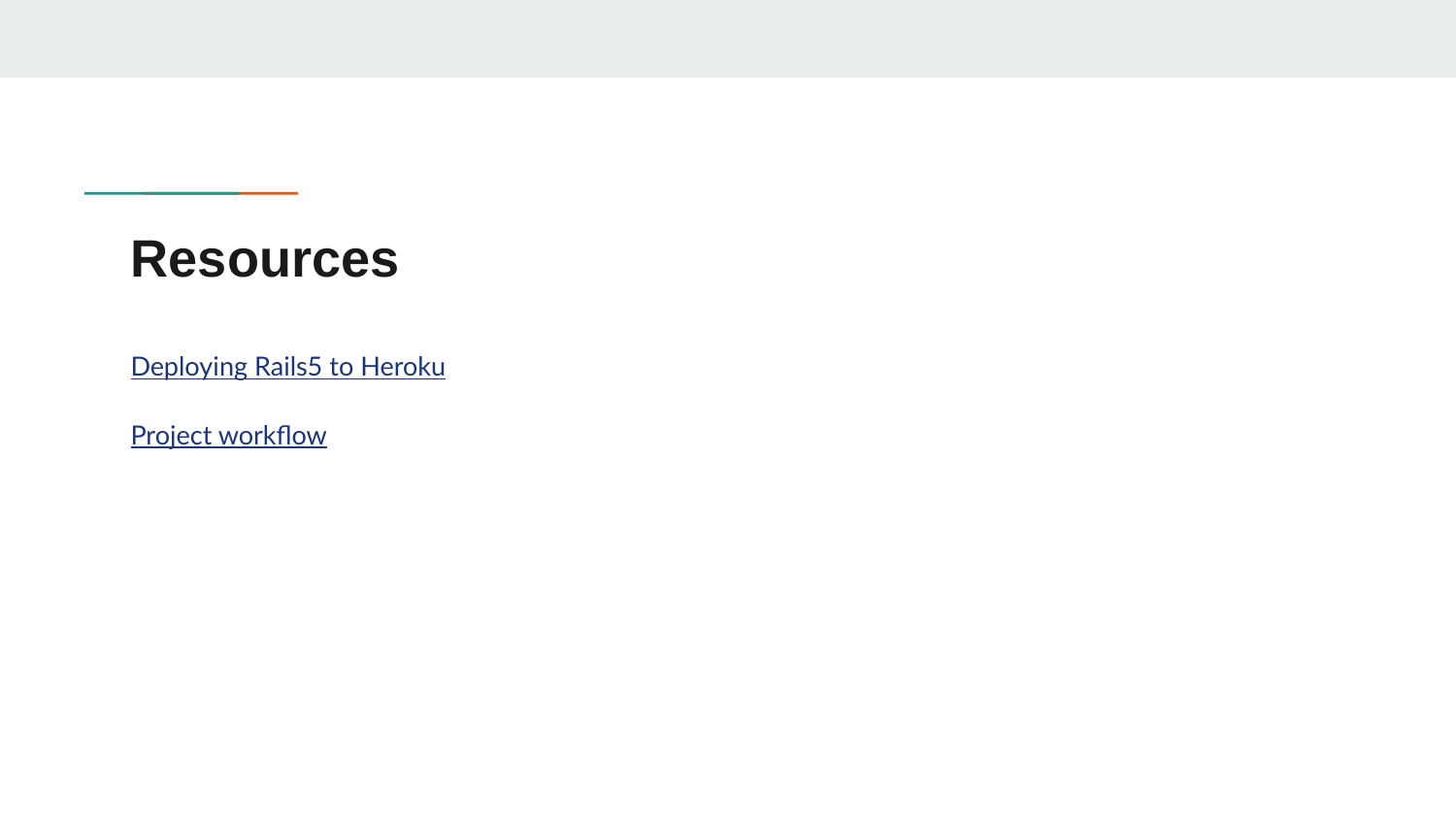

# Resources
Deploying Rails5 to Heroku
Project workflow